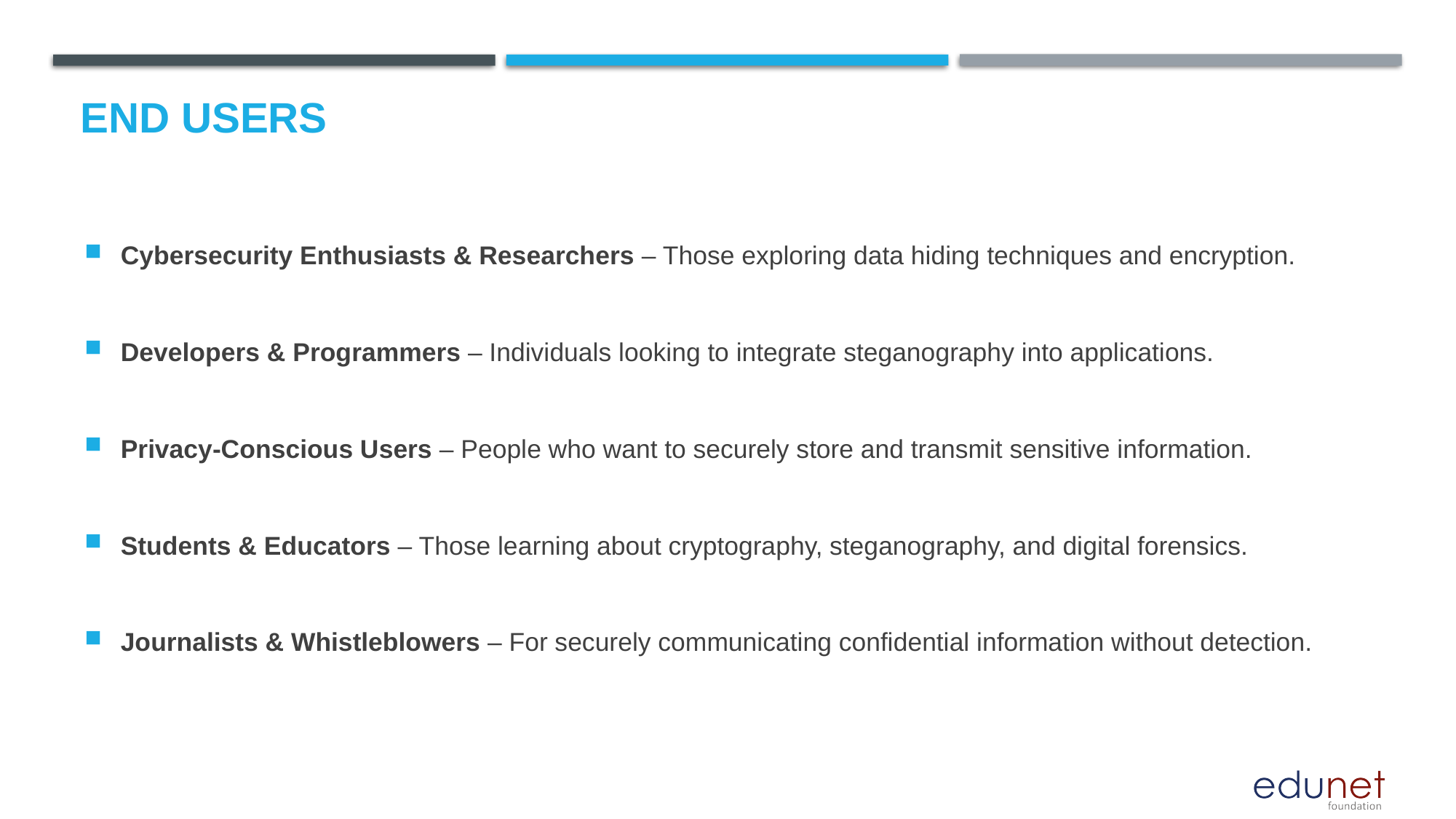

# End users
Cybersecurity Enthusiasts & Researchers – Those exploring data hiding techniques and encryption.

Developers & Programmers – Individuals looking to integrate steganography into applications.

Privacy-Conscious Users – People who want to securely store and transmit sensitive information.

Students & Educators – Those learning about cryptography, steganography, and digital forensics.

Journalists & Whistleblowers – For securely communicating confidential information without detection.